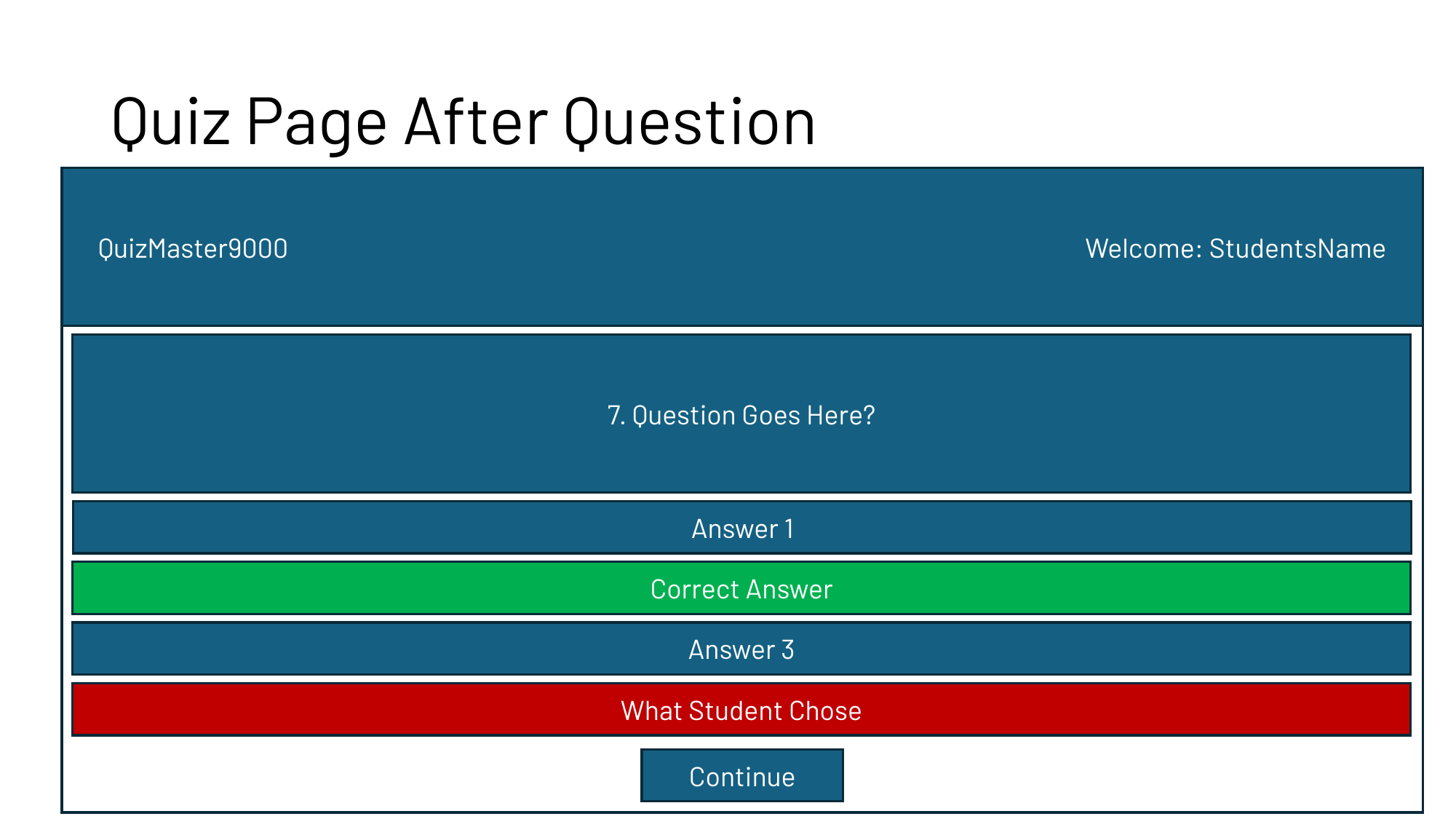

# Quiz Page After Question
QuizMaster9000                                                                                                                                                  Welcome: StudentsName

7. Question Goes Here?
Answer 1
Correct Answer
Answer 3
What Student Chose
Continue